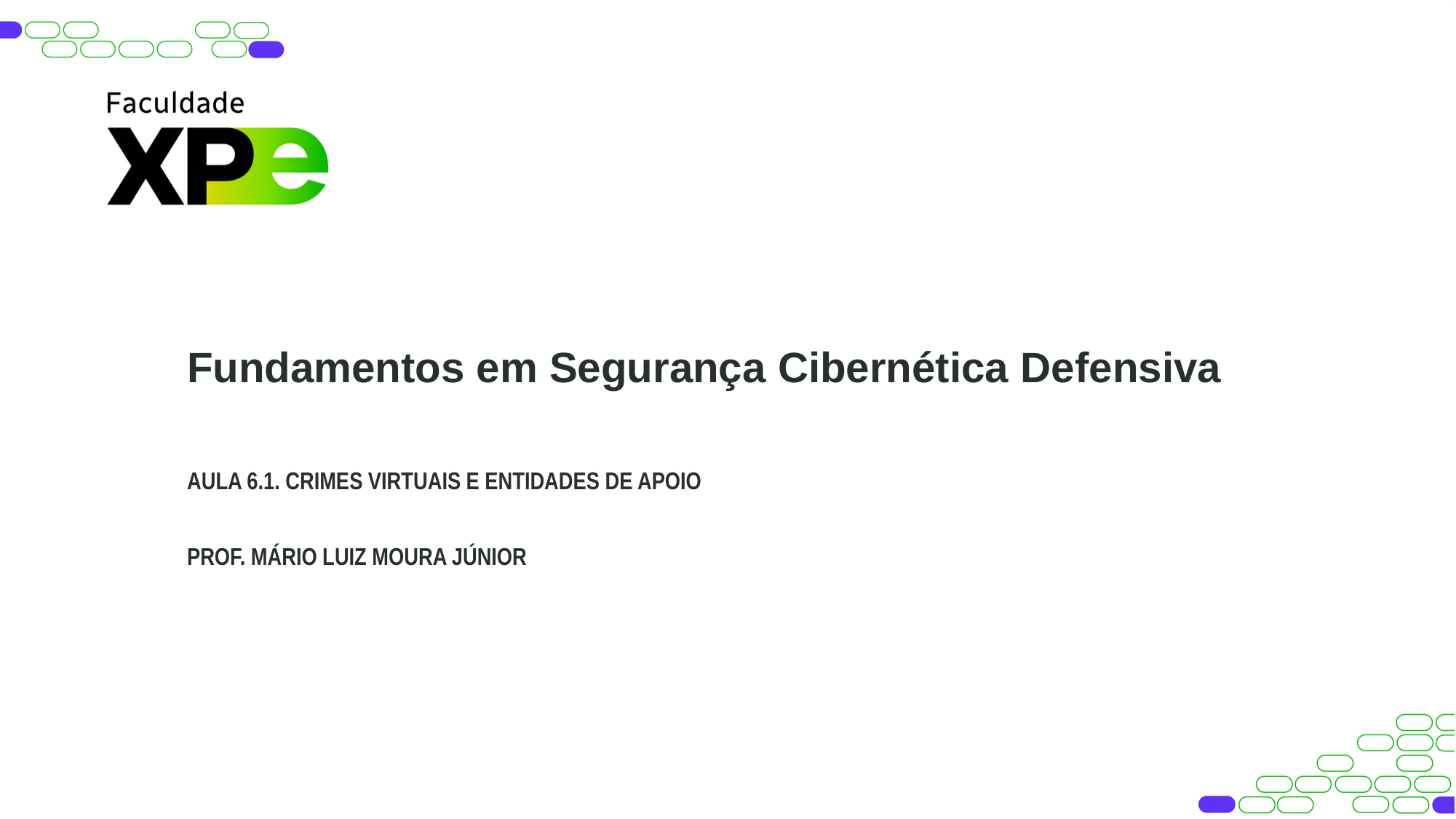

Fundamentos em Segurança Cibernética Defensiva
AULA 6.1. CRIMES VIRTUAIS E ENTIDADES DE APOIO

PROF. MÁRIO LUIZ MOURA JÚNIOR